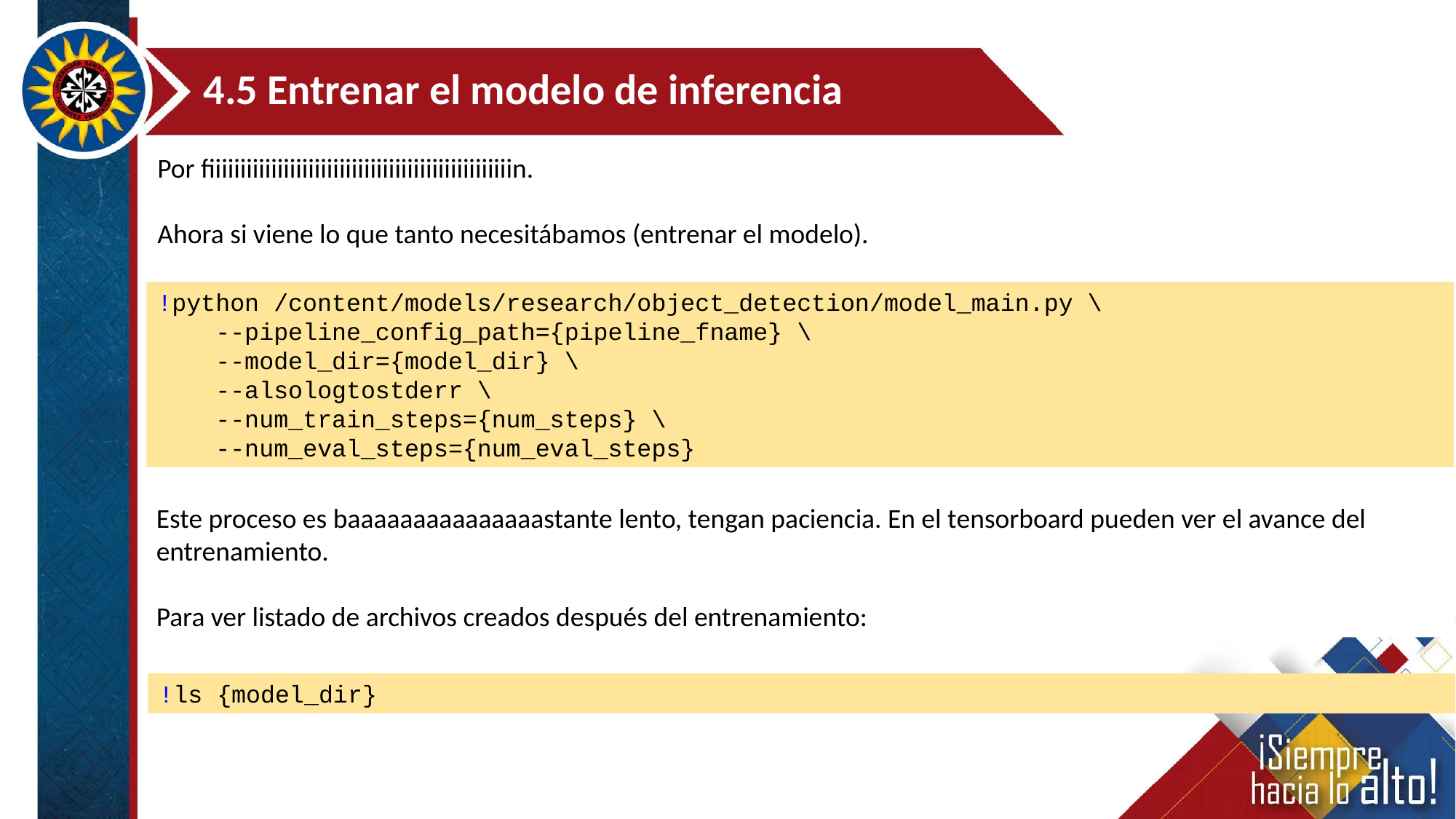

4.5 Entrenar el modelo de inferencia
Por fiiiiiiiiiiiiiiiiiiiiiiiiiiiiiiiiiiiiiiiiiiiiiiiiin.

Ahora si viene lo que tanto necesitábamos (entrenar el modelo).
!python /content/models/research/object_detection/model_main.py \
    --pipeline_config_path={pipeline_fname} \
    --model_dir={model_dir} \
    --alsologtostderr \
    --num_train_steps={num_steps} \
    --num_eval_steps={num_eval_steps}
Este proceso es baaaaaaaaaaaaaaastante lento, tengan paciencia. En el tensorboard pueden ver el avance del entrenamiento.

Para ver listado de archivos creados después del entrenamiento:
!ls {model_dir}